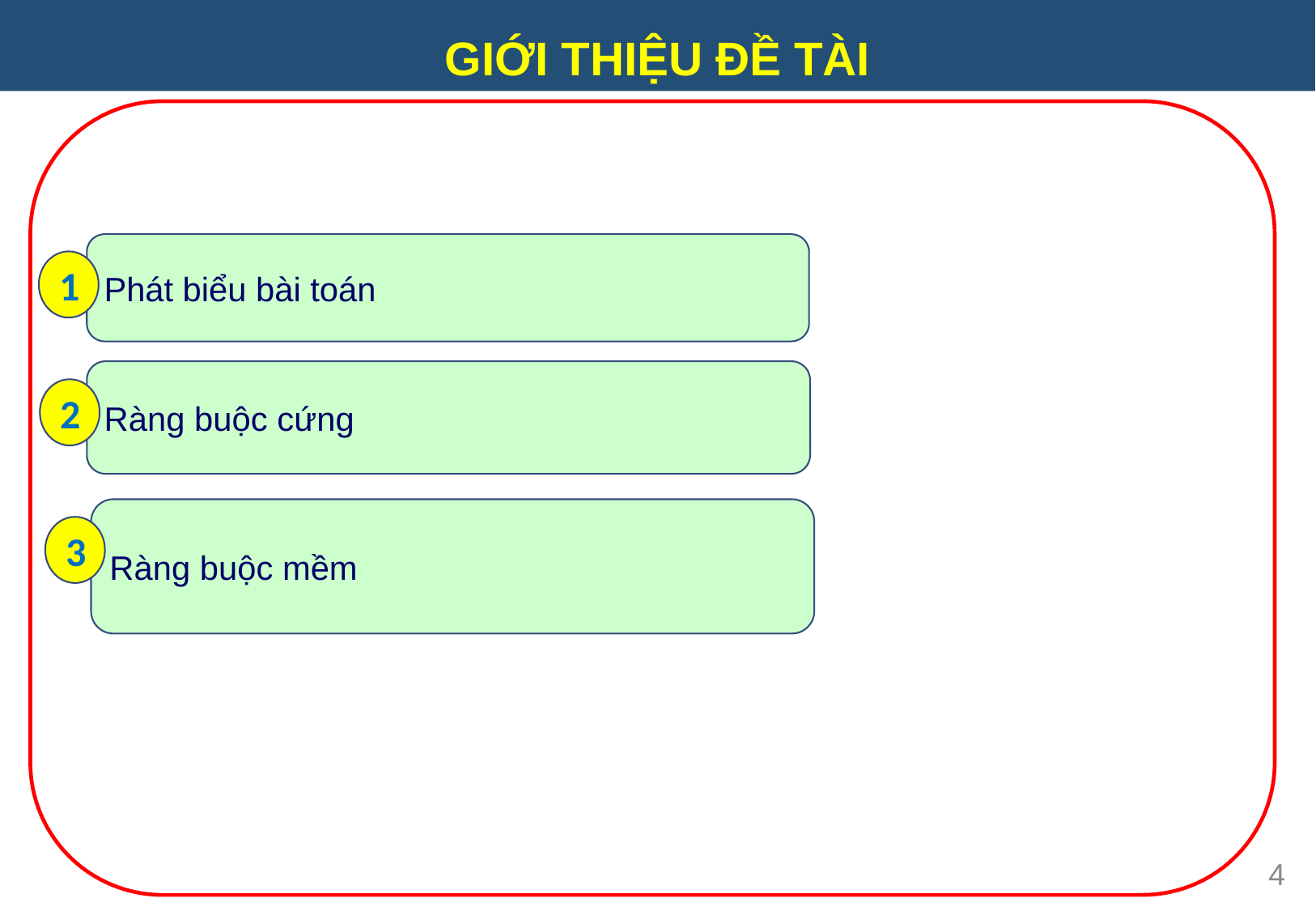

GIỚI THIỆU ĐỀ TÀI

Phát biểu bài toán
1
Ràng buộc cứng
2
Ràng buộc mềm
3
4